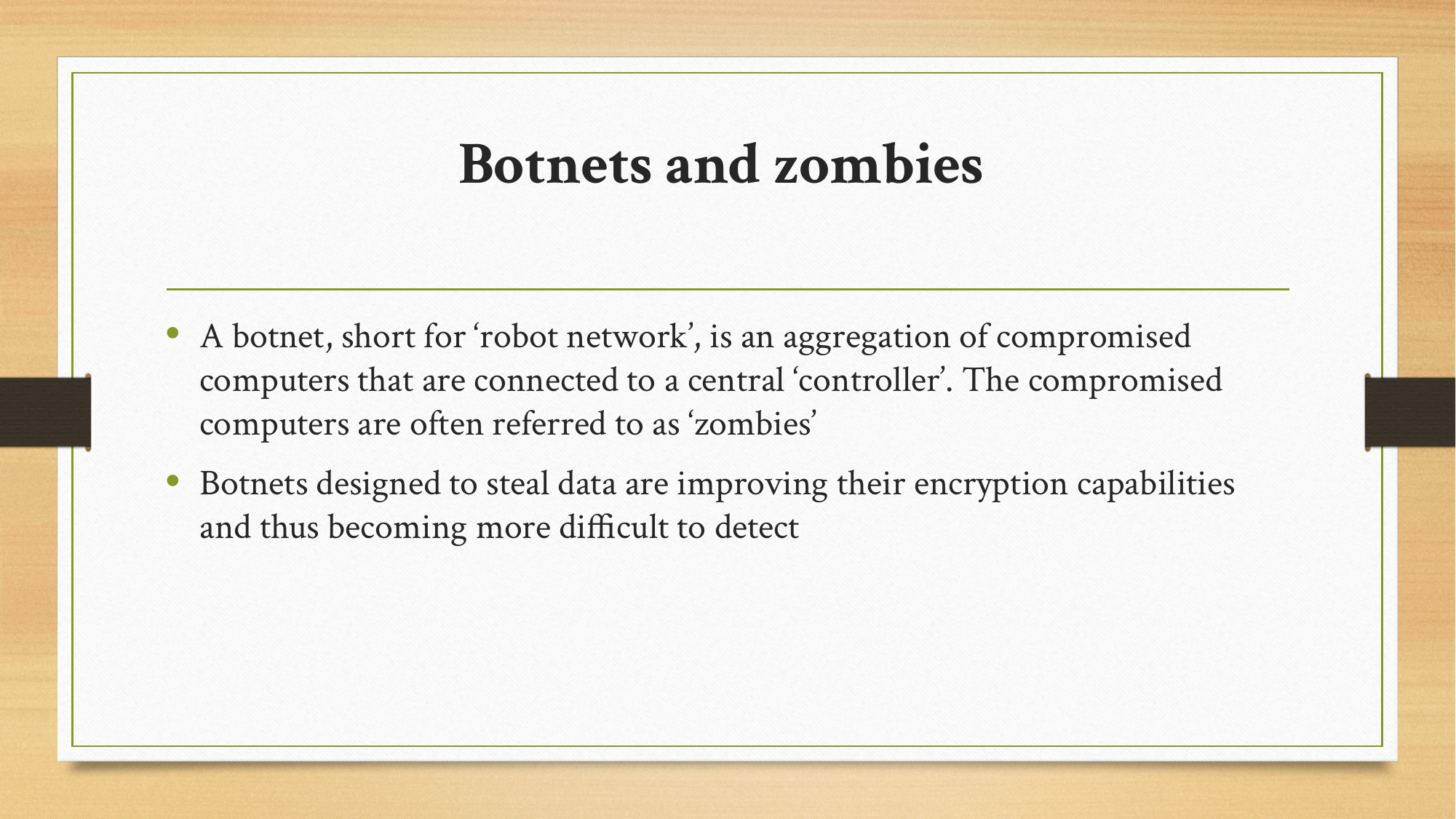

# Botnets and zombies
A botnet, short for ‘robot network’, is an aggregation of compromised computers that are connected to a central ‘controller’. The compromised computers are often referred to as ‘zombies’
Botnets designed to steal data are improving their encryption capabilities and thus becoming more difficult to detect